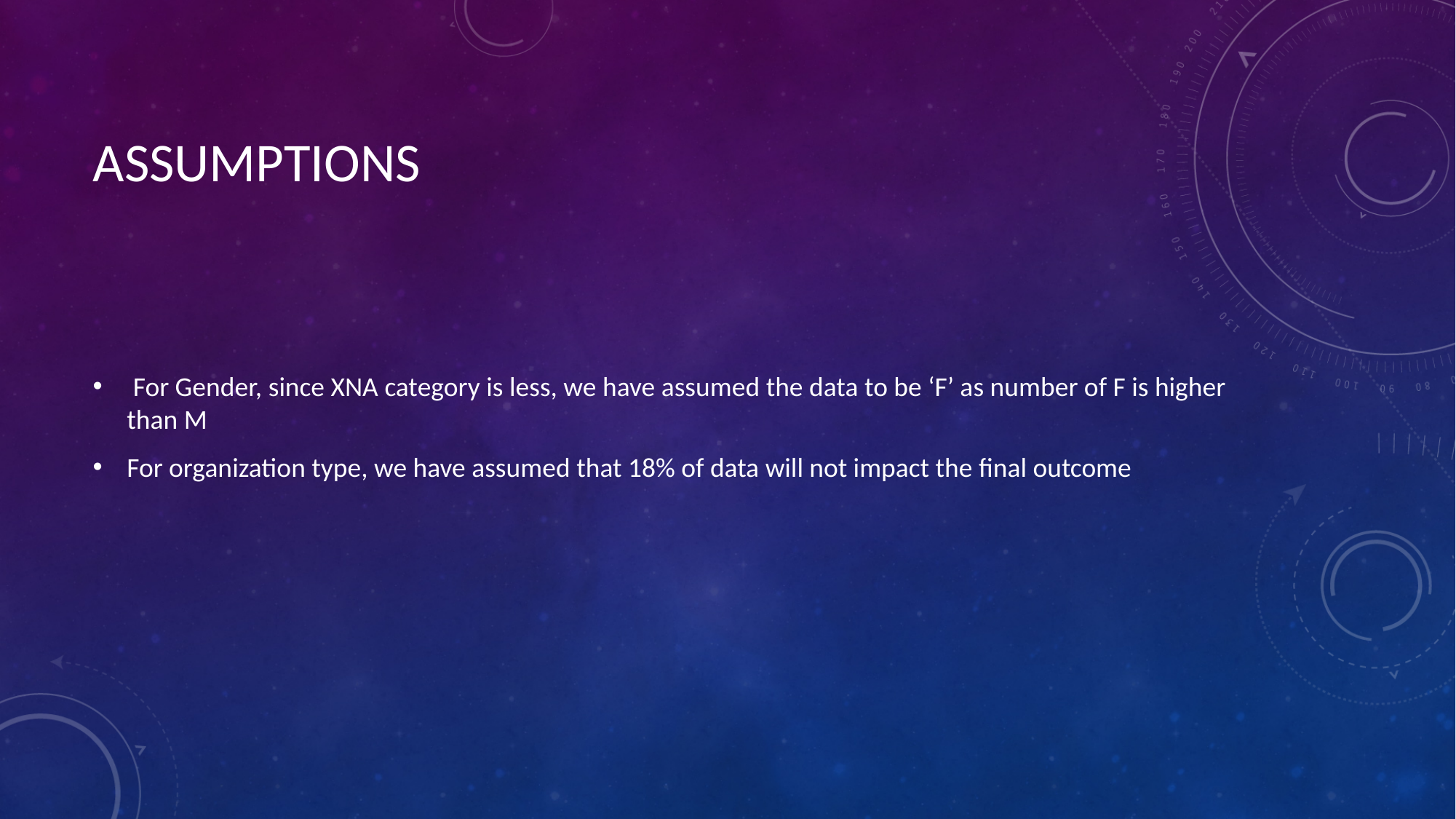

# assumptions
 For Gender, since XNA category is less, we have assumed the data to be ‘F’ as number of F is higher than M
For organization type, we have assumed that 18% of data will not impact the final outcome